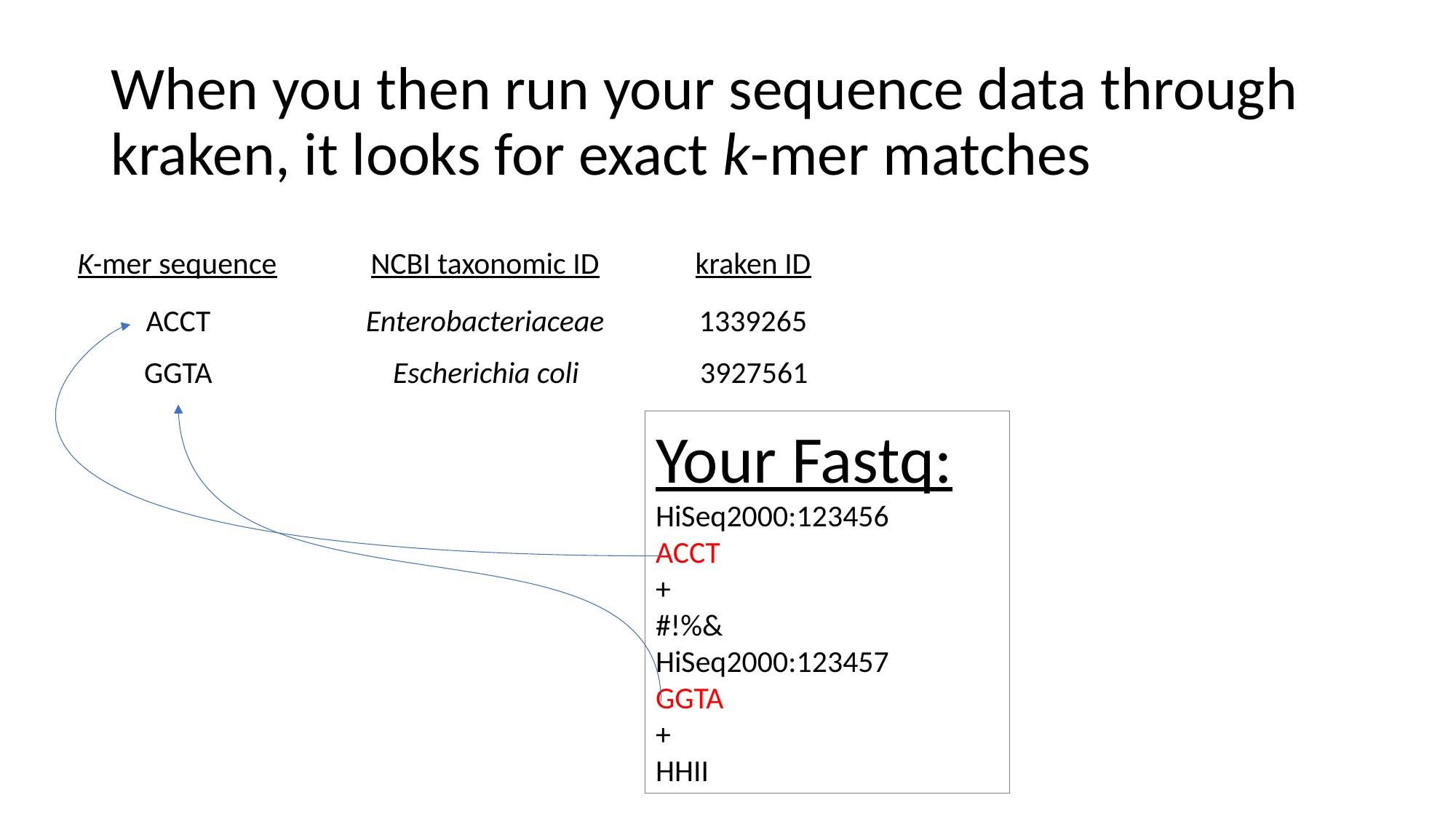

# When you then run your sequence data through kraken, it looks for exact k-mer matches
K-mer sequence
NCBI taxonomic ID
kraken ID
ACCT
Enterobacteriaceae
1339265
GGTA
Escherichia coli
3927561
Your Fastq:
HiSeq2000:123456
ACCT
+
#!%&
HiSeq2000:123457
GGTA
+
HHII